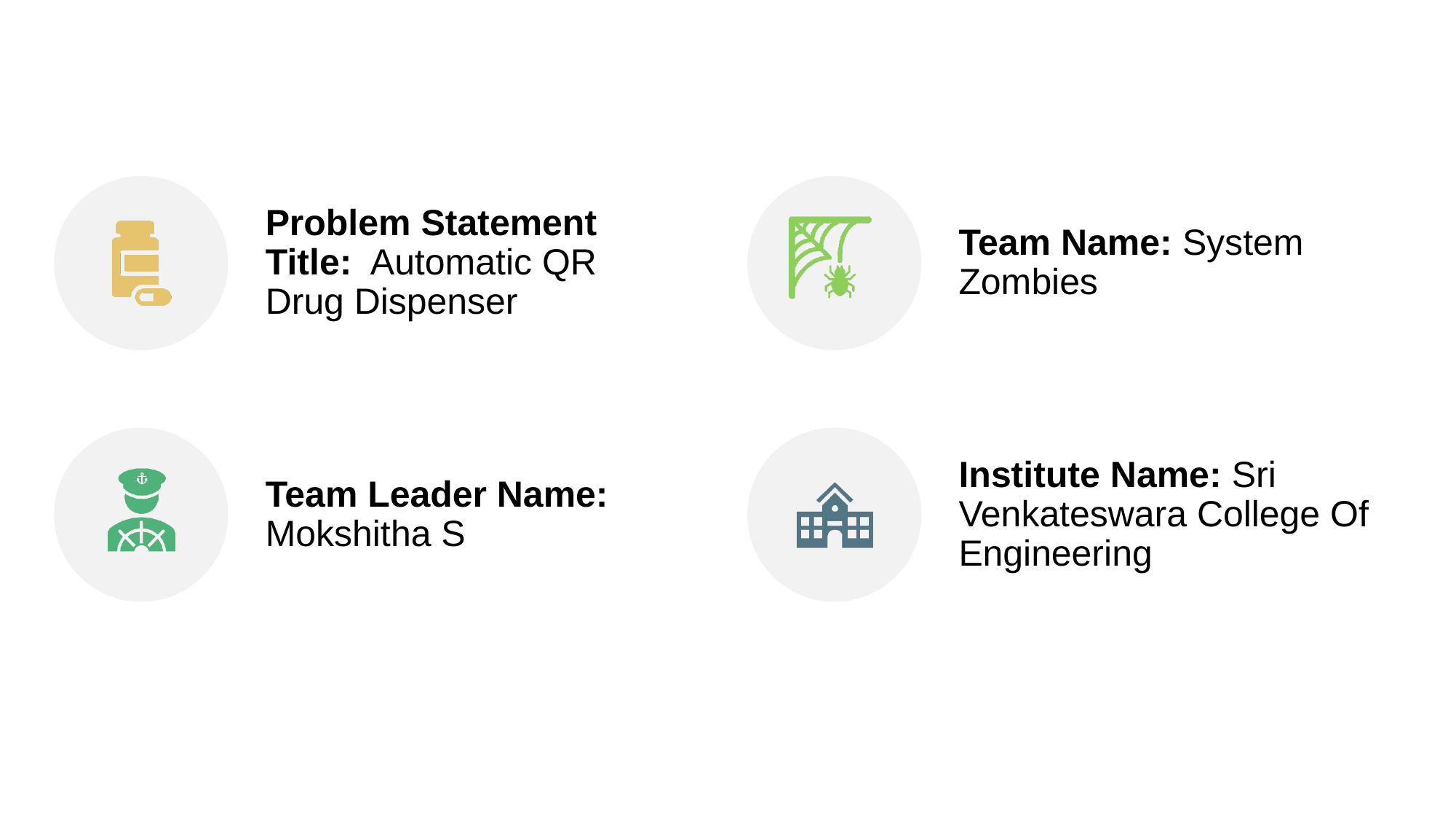

Problem Statement Title:  Automatic QR Drug Dispenser
Team Name: System Zombies
Team Leader Name: Mokshitha S
Institute Name: Sri Venkateswara College Of Engineering